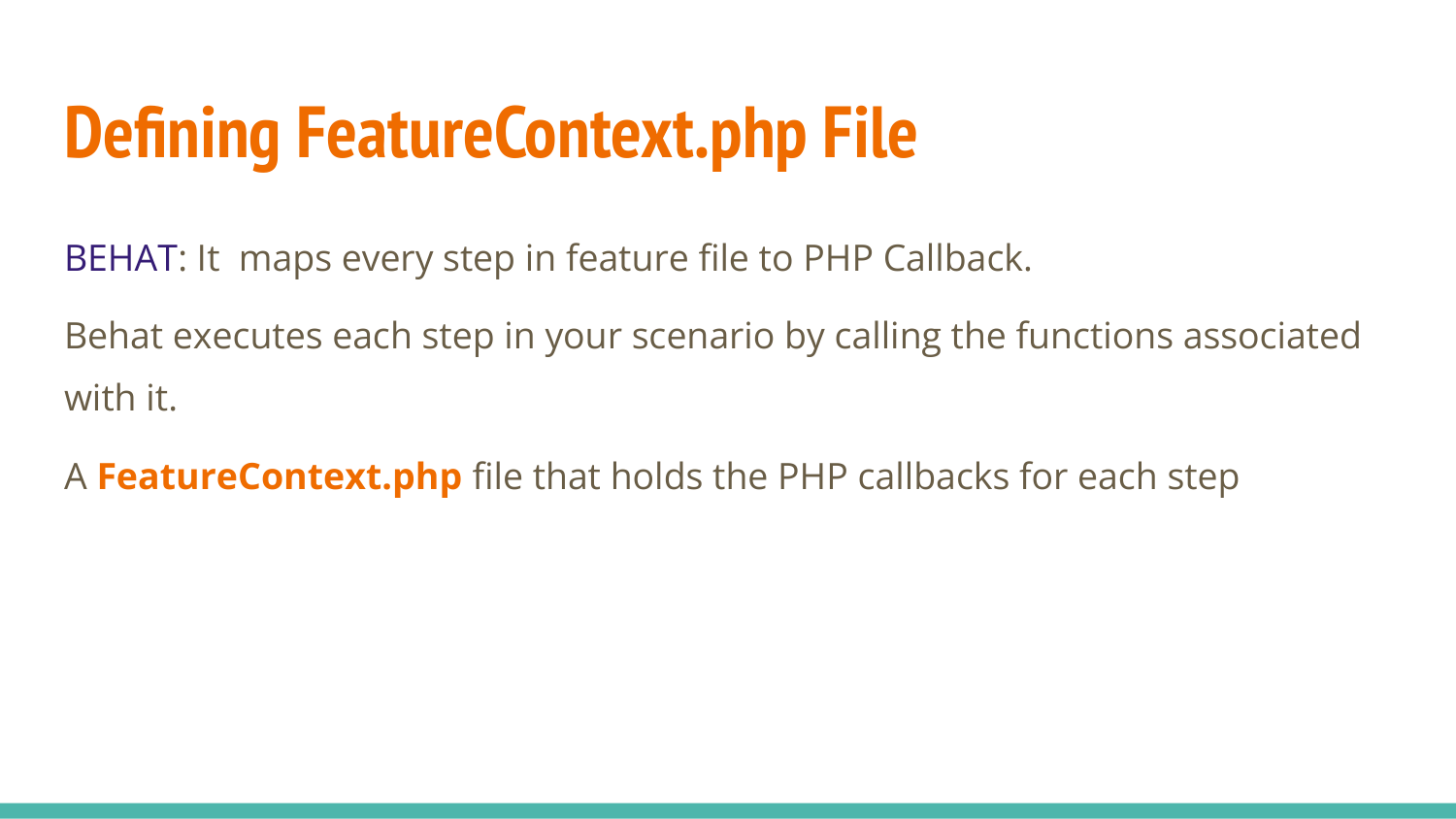

# Defining FeatureContext.php File
BEHAT: It  maps every step in feature file to PHP Callback.
Behat executes each step in your scenario by calling the functions associated with it.
A FeatureContext.php file that holds the PHP callbacks for each step